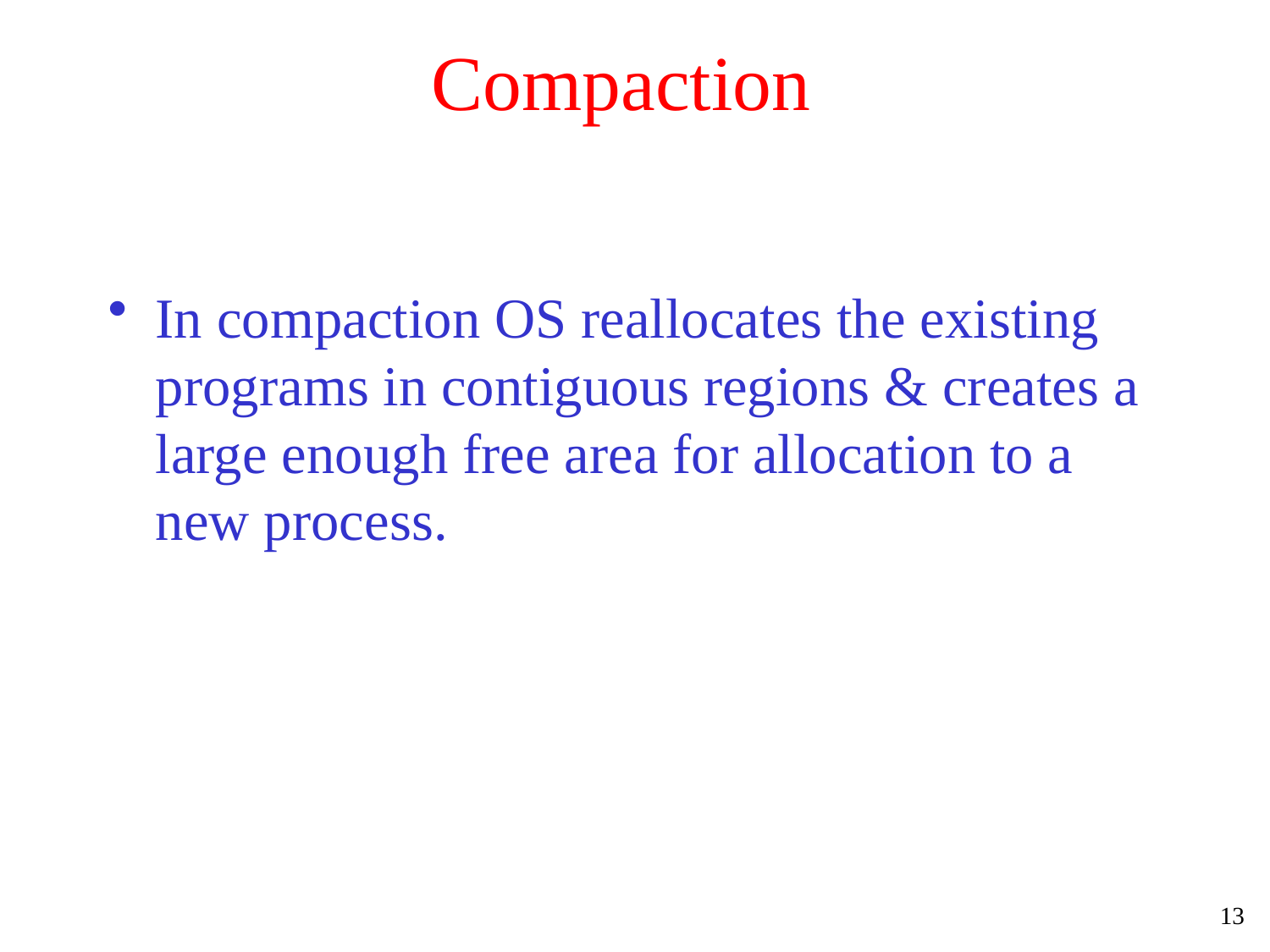

# Compaction
In compaction OS reallocates the existing programs in contiguous regions & creates a large enough free area for allocation to a new process.
13